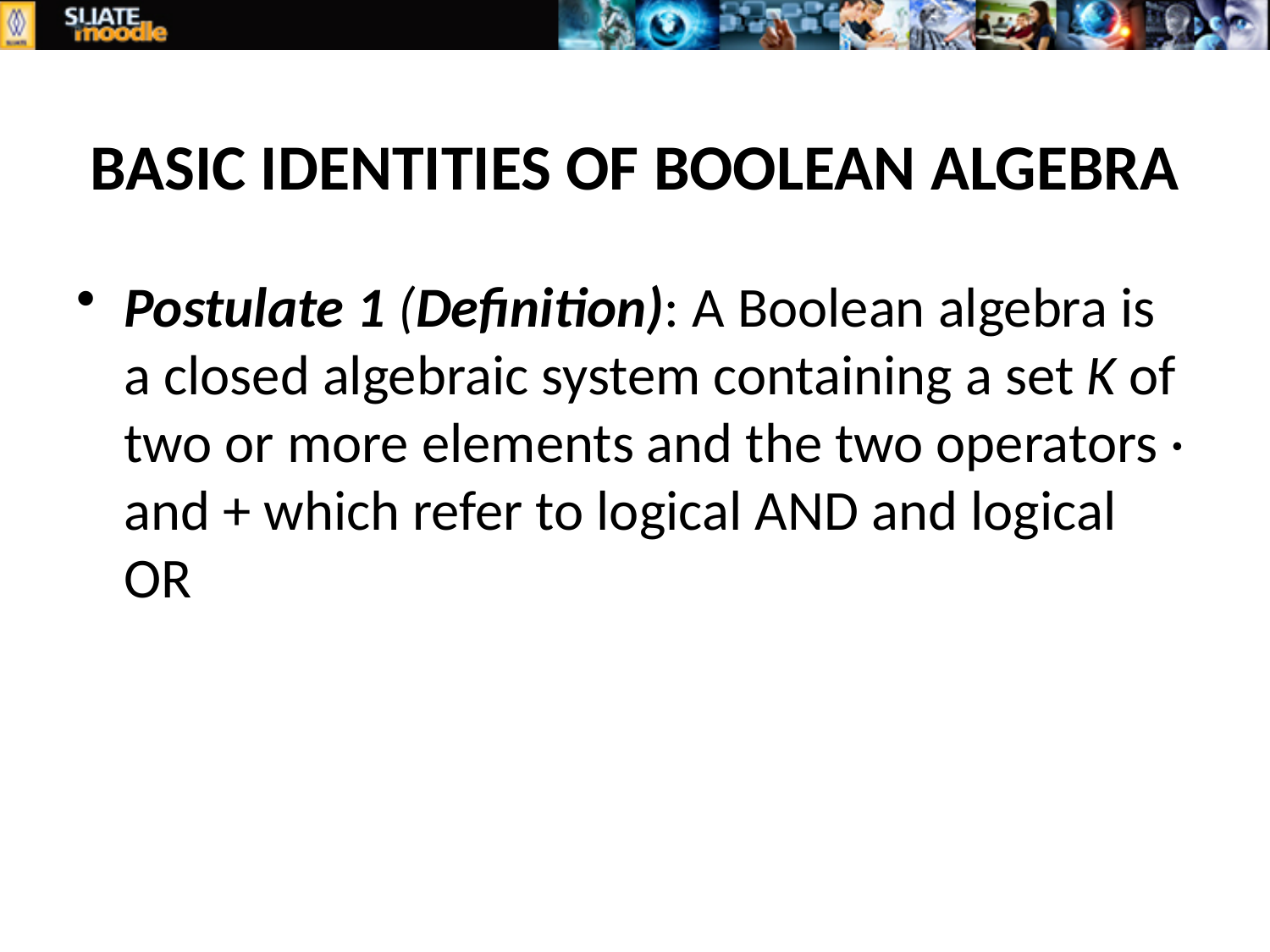

# BASIC IDENTITIES OF BOOLEAN ALGEBRA
Postulate 1 (Definition): A Boolean algebra is a closed algebraic system containing a set K of two or more elements and the two operators · and + which refer to logical AND and logical OR